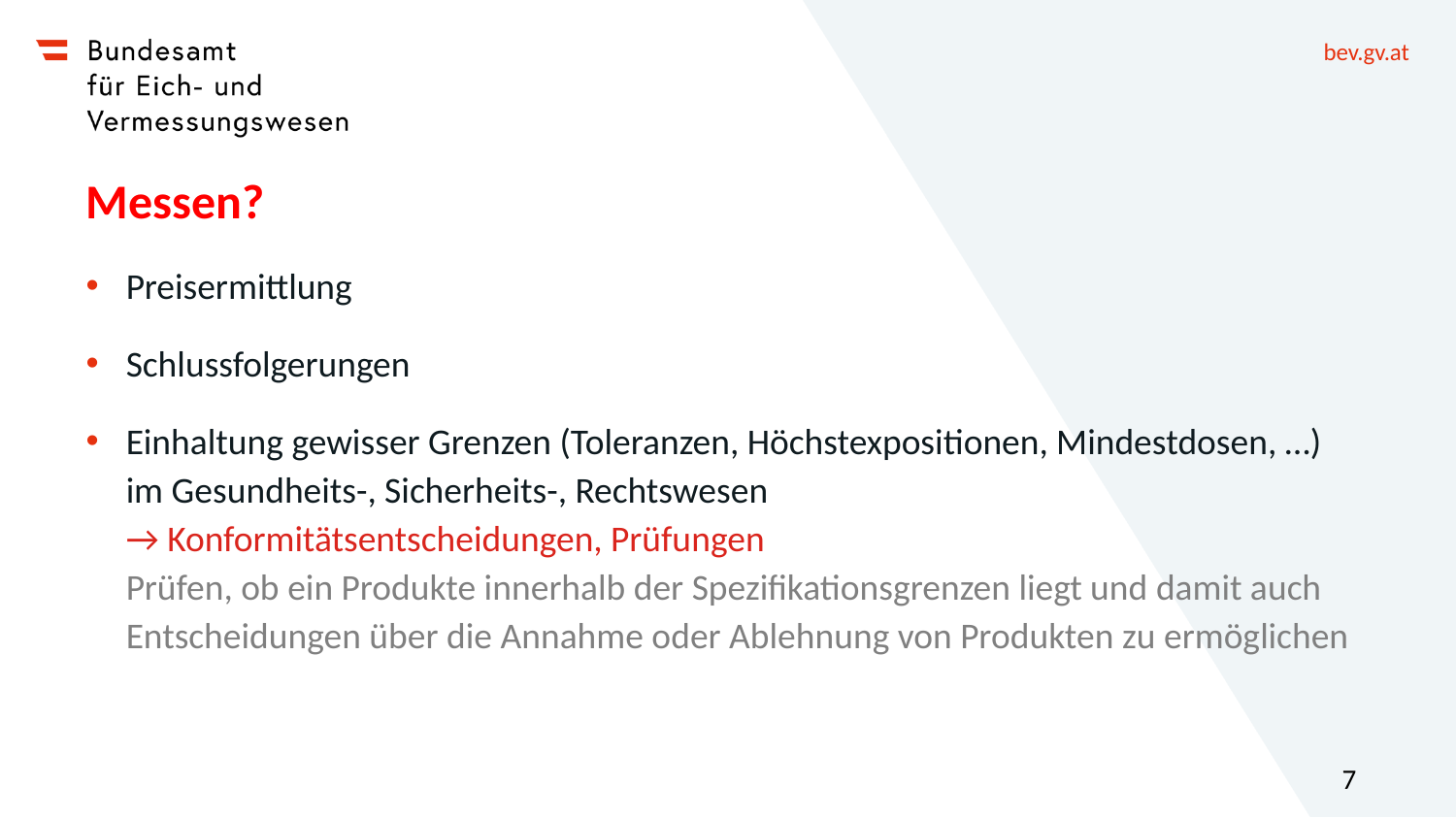

# Messen?
Preisermittlung
Schlussfolgerungen
Einhaltung gewisser Grenzen (Toleranzen, Höchstexpositionen, Mindestdosen, …) im Gesundheits-, Sicherheits-, Rechtswesen
→ Konformitätsentscheidungen, Prüfungen
Prüfen, ob ein Produkte innerhalb der Spezifikationsgrenzen liegt und damit auch Entscheidungen über die Annahme oder Ablehnung von Produkten zu ermöglichen

7